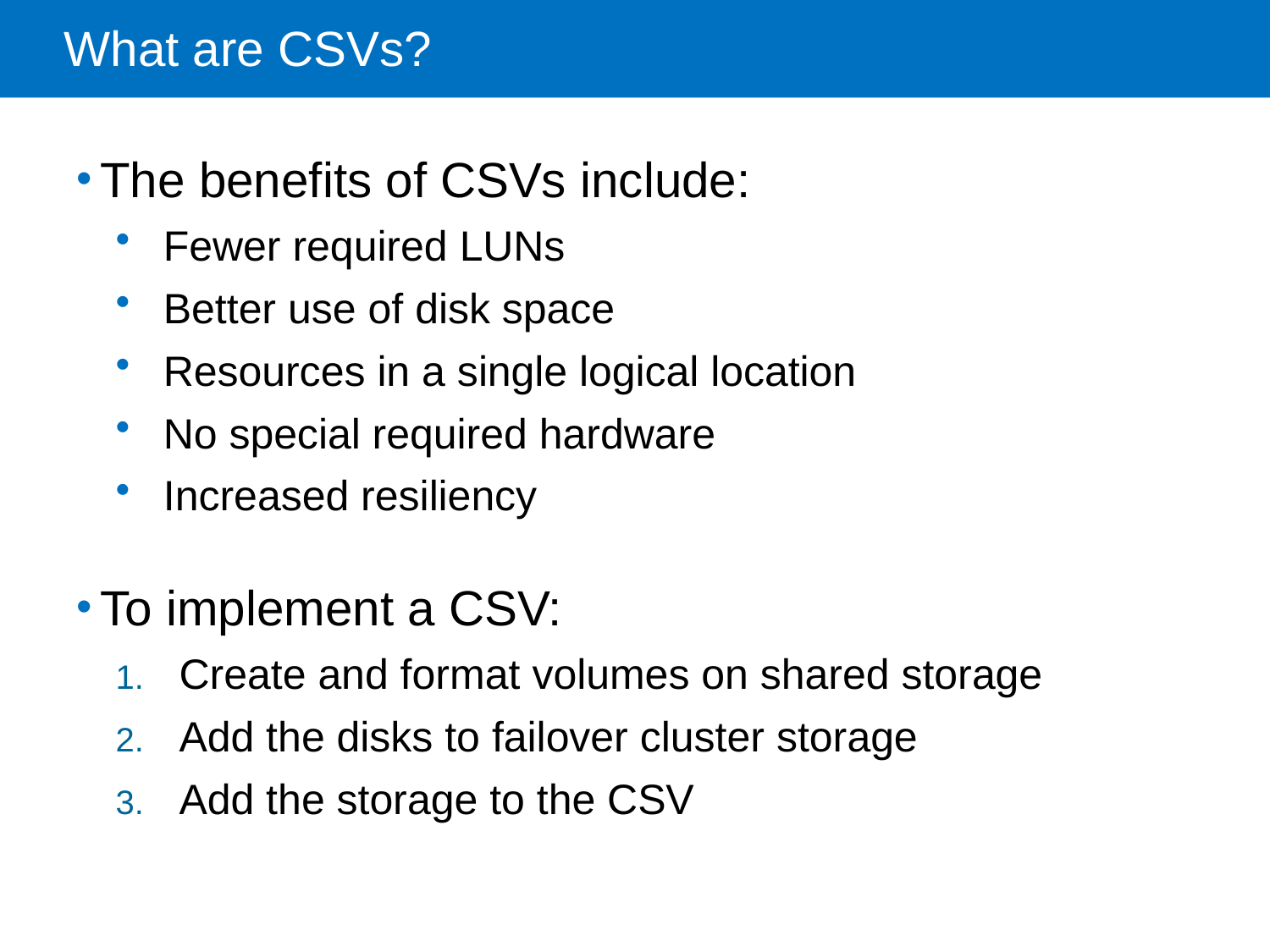

# What are CSVs?
The benefits of CSVs include:
Fewer required LUNs
Better use of disk space
Resources in a single logical location
No special required hardware
Increased resiliency
To implement a CSV:
Create and format volumes on shared storage
Add the disks to failover cluster storage
Add the storage to the CSV